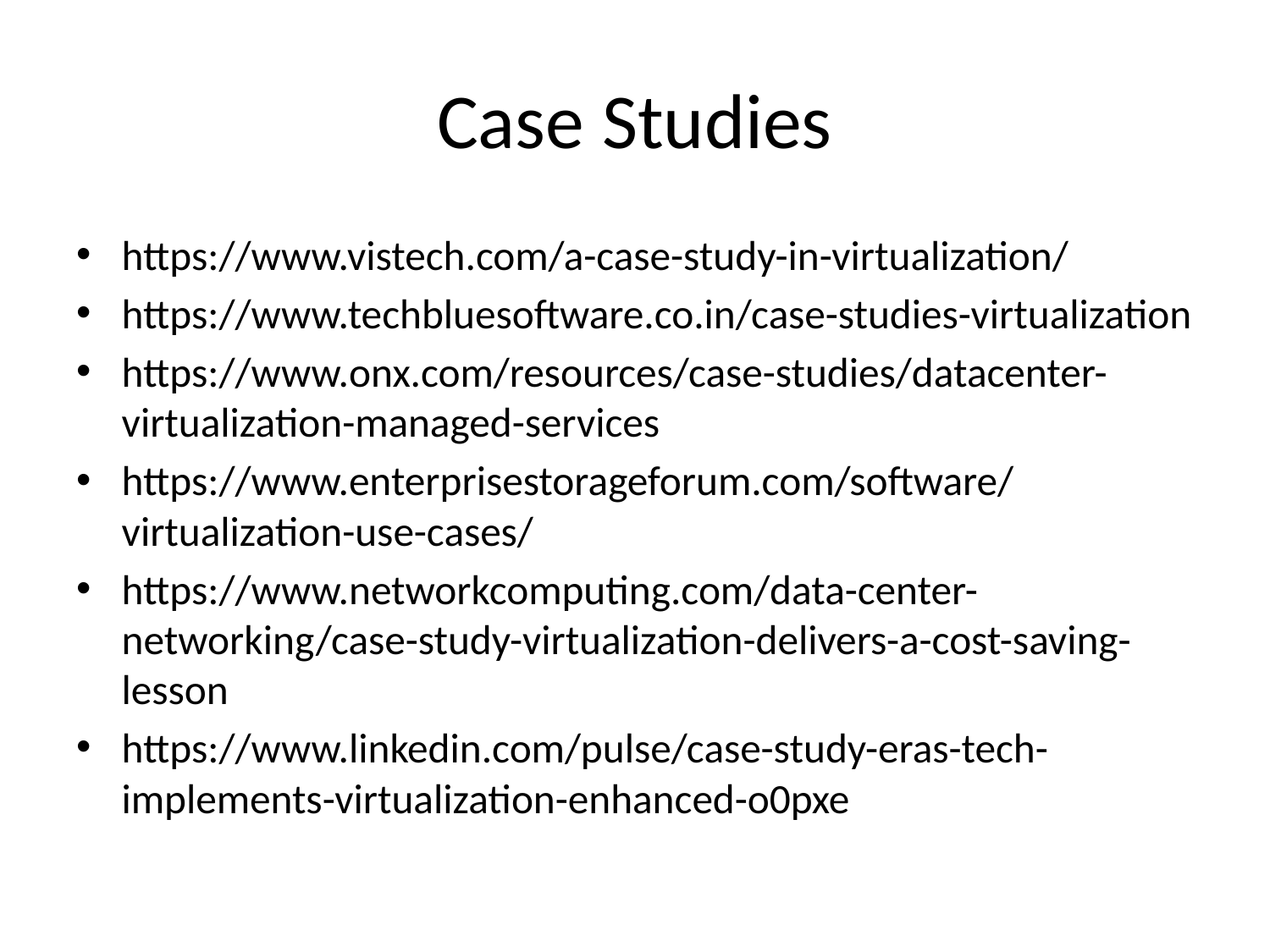

# Case Studies
https://www.vistech.com/a-case-study-in-virtualization/
https://www.techbluesoftware.co.in/case-studies-virtualization
https://www.onx.com/resources/case-studies/datacenter-virtualization-managed-services
https://www.enterprisestorageforum.com/software/virtualization-use-cases/
https://www.networkcomputing.com/data-center-networking/case-study-virtualization-delivers-a-cost-saving-lesson
https://www.linkedin.com/pulse/case-study-eras-tech-implements-virtualization-enhanced-o0pxe